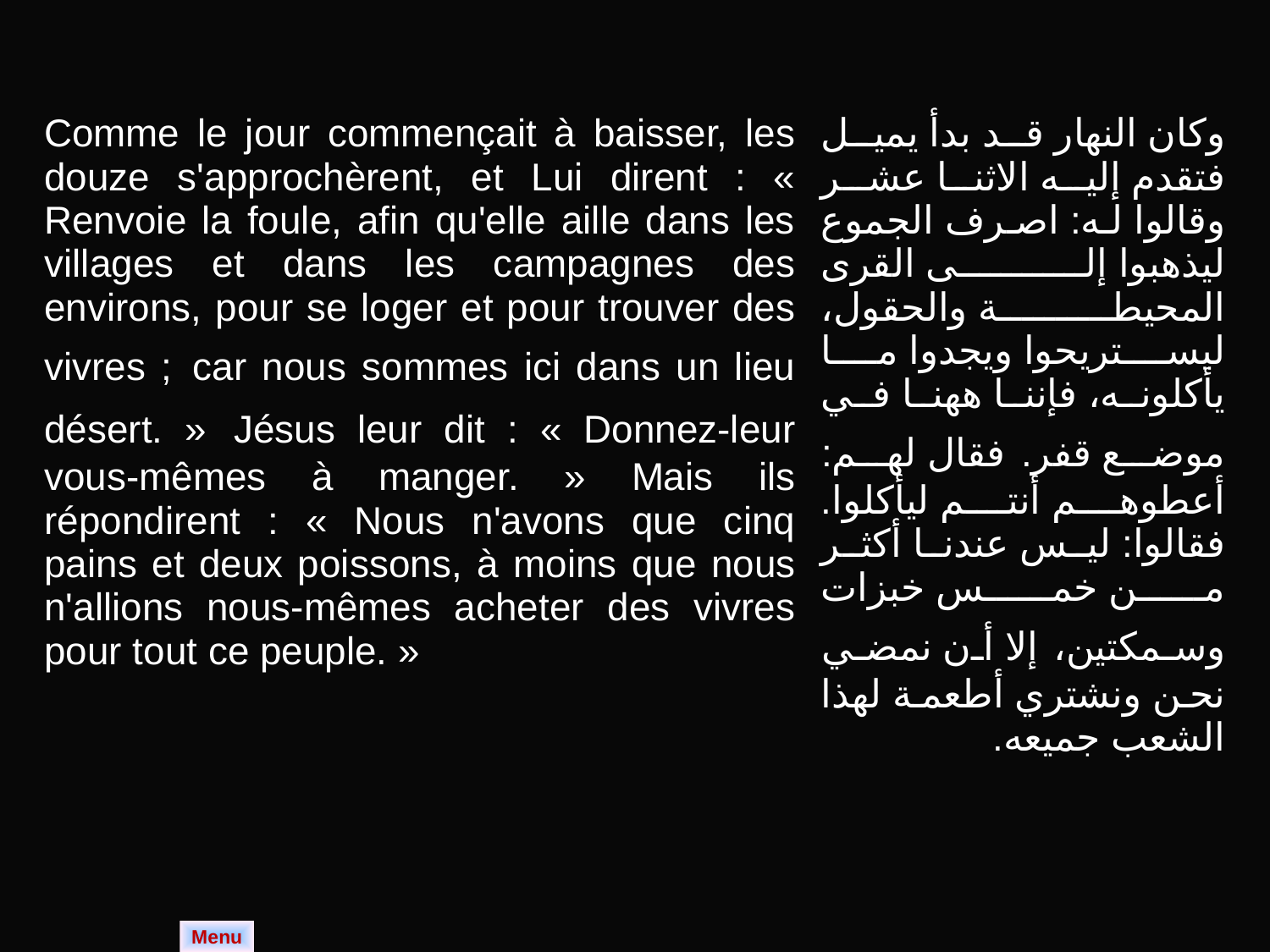

| Comme le jour commençait à baisser, les douze s'approchèrent, et Lui dirent : « Renvoie la foule, afin qu'elle aille dans les villages et dans les campagnes des environs, pour se loger et pour trouver des vivres ; car nous sommes ici dans un lieu désert. » Jésus leur dit : « Donnez-leur vous-mêmes à manger. » Mais ils répondirent : « Nous n'avons que cinq pains et deux poissons, à moins que nous n'allions nous-mêmes acheter des vivres pour tout ce peuple. » | وكان النهار قد بدأ يميل فتقدم إليه الاثنا عشر وقالوا له: اصرف الجموع ليذهبوا إلى القرى المحيطة والحقول، ليستريحوا ويجدوا ما يأكلونه، فإننا ههنا في موضع قفر. فقال لهم: أعطوهم أنتم ليأكلوا. فقالوا: ليس عندنا أكثر من خمس خبزات وسمكتين، إلا أن نمضي نحن ونشتري أطعمة لهذا الشعب جميعه. |
| --- | --- |
Menu